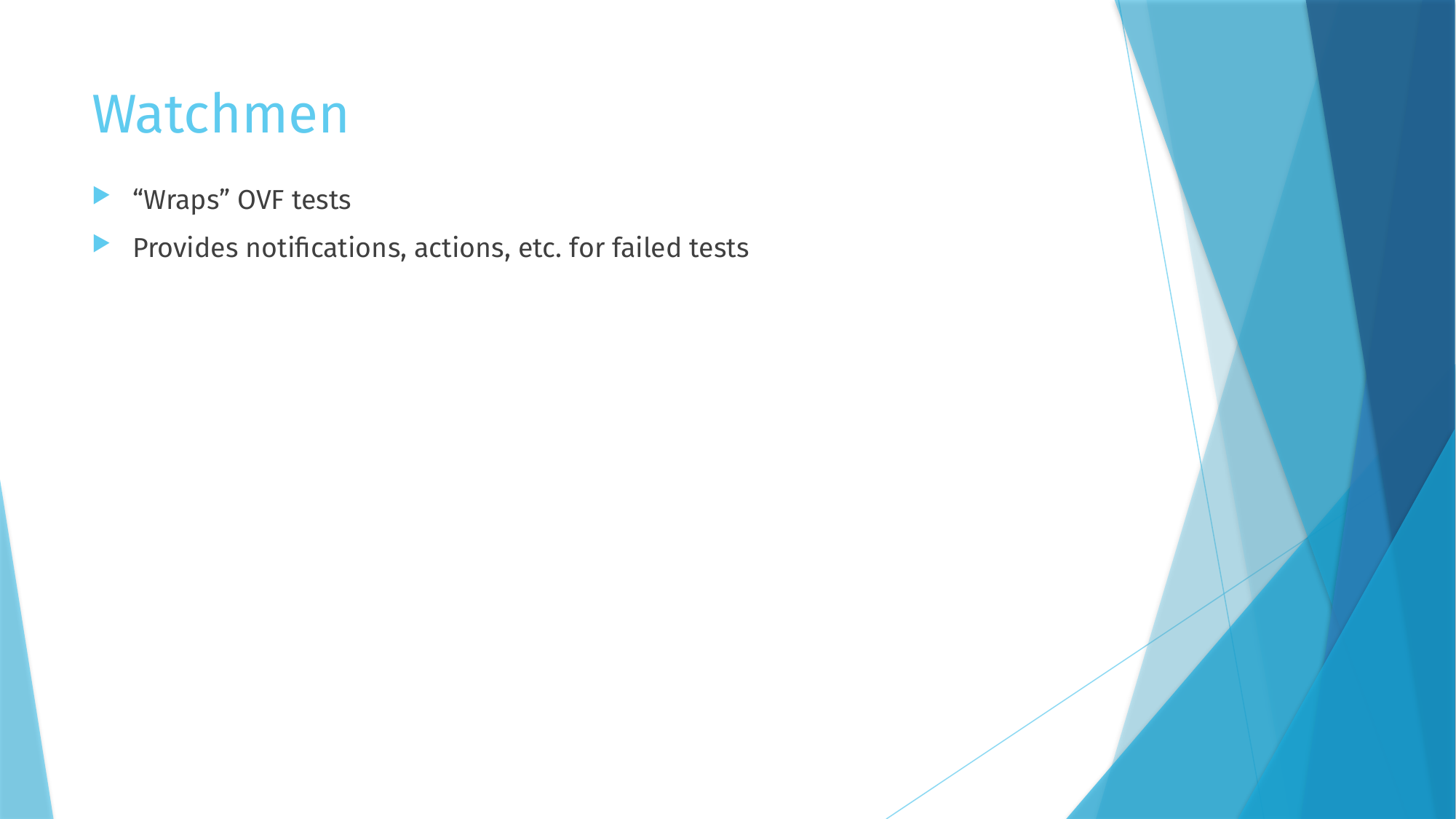

# Watchmen
“Wraps” OVF tests
Provides notifications, actions, etc. for failed tests